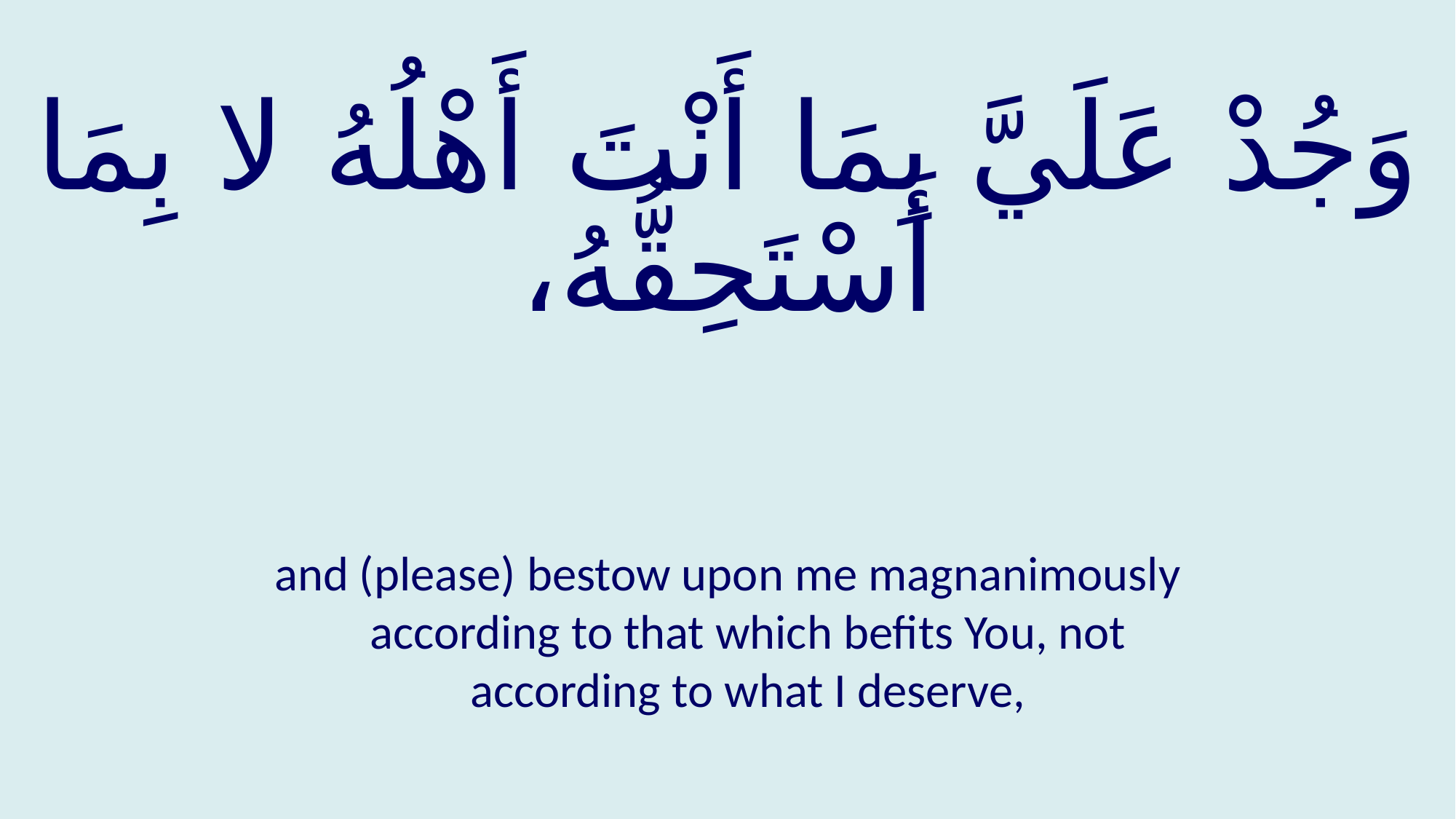

# وَجُدْ عَلَيَّ بِمَا أَنْتَ أَهْلُهُ لا بِمَا أَسْتَحِقُّهُ،
and (please) bestow upon me magnanimously according to that which befits You, not according to what I deserve,